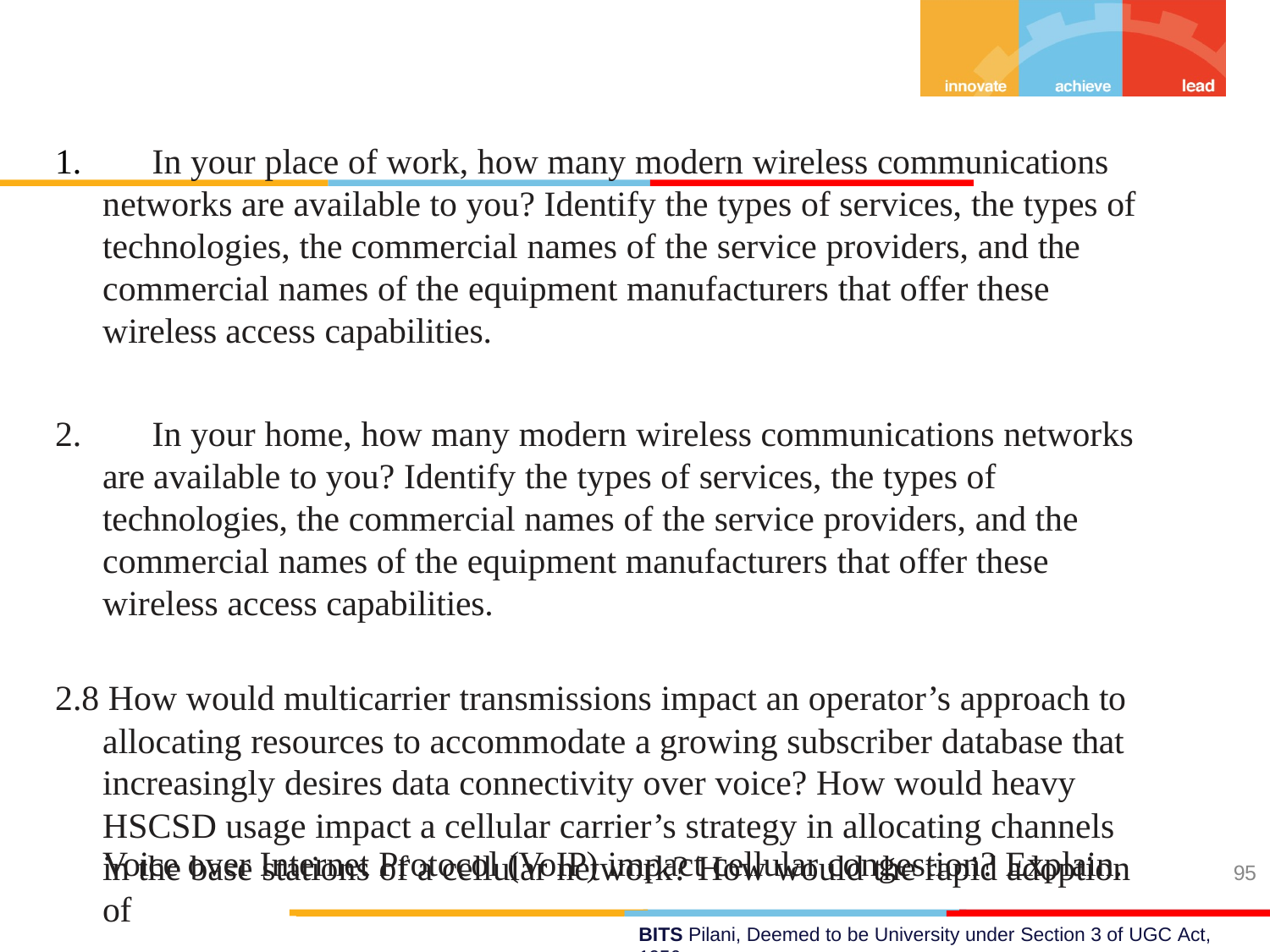

In your place of work, how many modern wireless communications networks are available to you? Identify the types of services, the types of technologies, the commercial names of the service providers, and the commercial names of the equipment manufacturers that offer these wireless access capabilities.

	In your home, how many modern wireless communications networks are available to you? Identify the types of services, the types of technologies, the commercial names of the service providers, and the commercial names of the equipment manufacturers that offer these wireless access capabilities.

2.8 How would multicarrier transmissions impact an operator’s approach to allocating resources to accommodate a growing subscriber database that increasingly desires data connectivity over voice? How would heavy HSCSD usage impact a cellular carrier’s strategy in allocating channels in the base stations of a cellular network? How would the rapid adoption of
Voice over Internet Protocol (VoIP) impact cellular congestion? Explain.
95
BITS Pilani, Deemed to be University under Section 3 of UGC Act, 1956